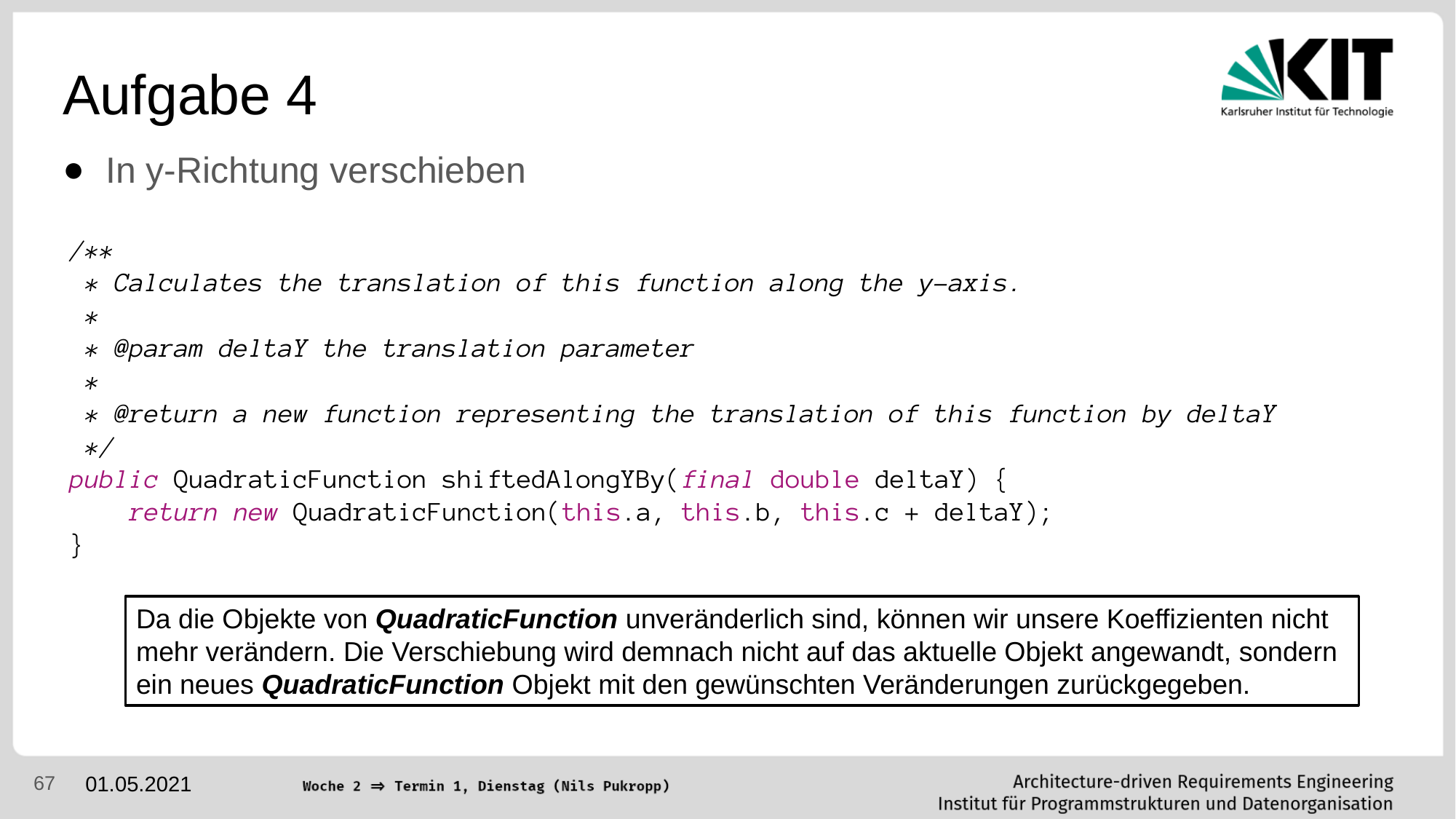

# Aufgabe 4
In y-Richtung verschieben
/**
 * Calculates the translation of this function along the y-axis.
 *
 * @param deltaY the translation parameter
 *
 * @return a new function representing the translation of this function by deltaY
 */
public QuadraticFunction shiftedAlongYBy(final double deltaY) {
    return new QuadraticFunction(this.a, this.b, this.c + deltaY);
}
Da die Objekte von QuadraticFunction unveränderlich sind, können wir unsere Koeffizienten nicht mehr verändern. Die Verschiebung wird demnach nicht auf das aktuelle Objekt angewandt, sondern  ein neues QuadraticFunction Objekt mit den gewünschten Veränderungen zurückgegeben.
67
01.05.2021